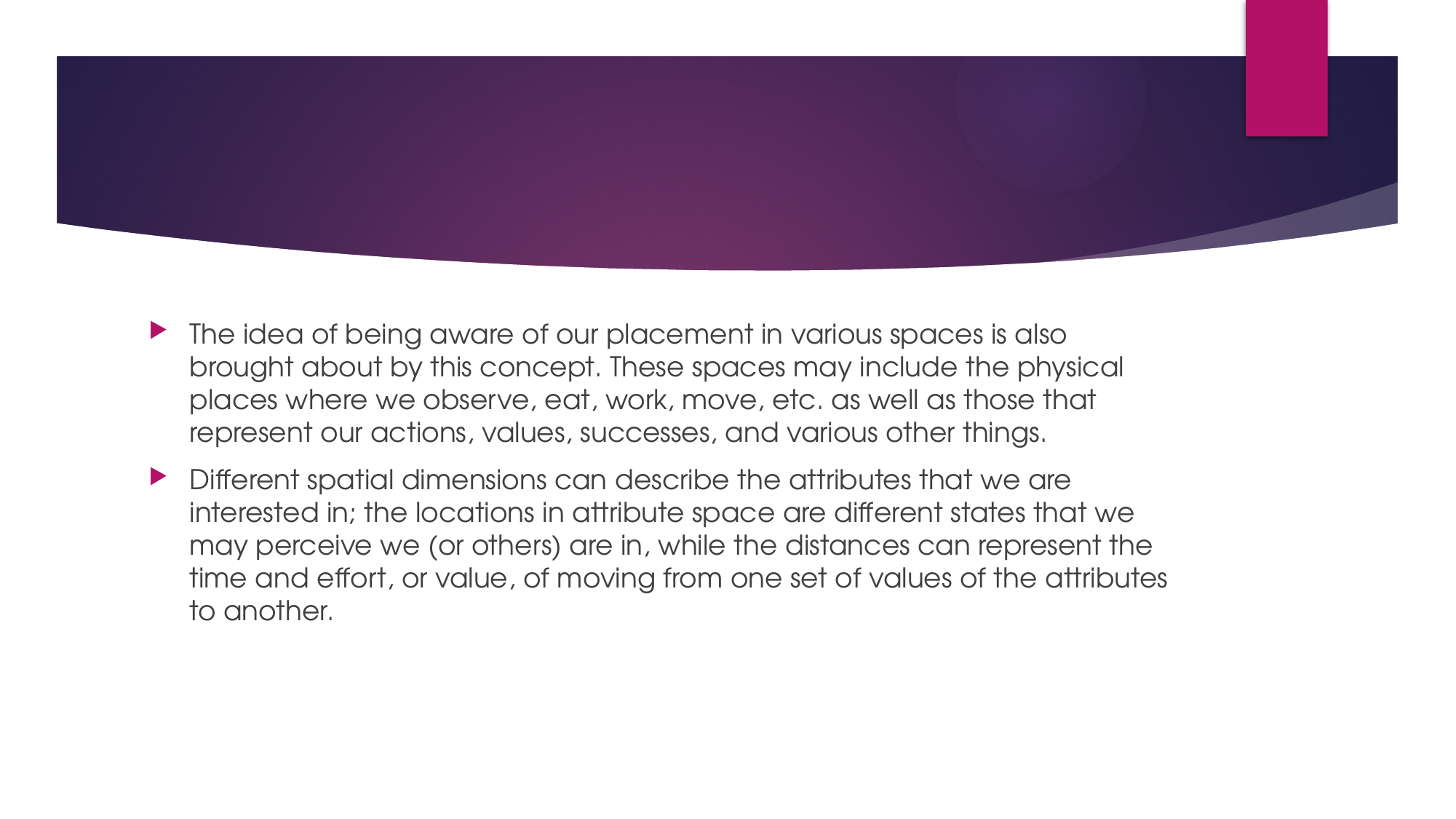

#
The idea of being aware of our placement in various spaces is also brought about by this concept. These spaces may include the physical places where we observe, eat, work, move, etc. as well as those that represent our actions, values, successes, and various other things.
Different spatial dimensions can describe the attributes that we are interested in; the locations in attribute space are different states that we may perceive we (or others) are in, while the distances can represent the time and effort, or value, of moving from one set of values of the attributes to another.